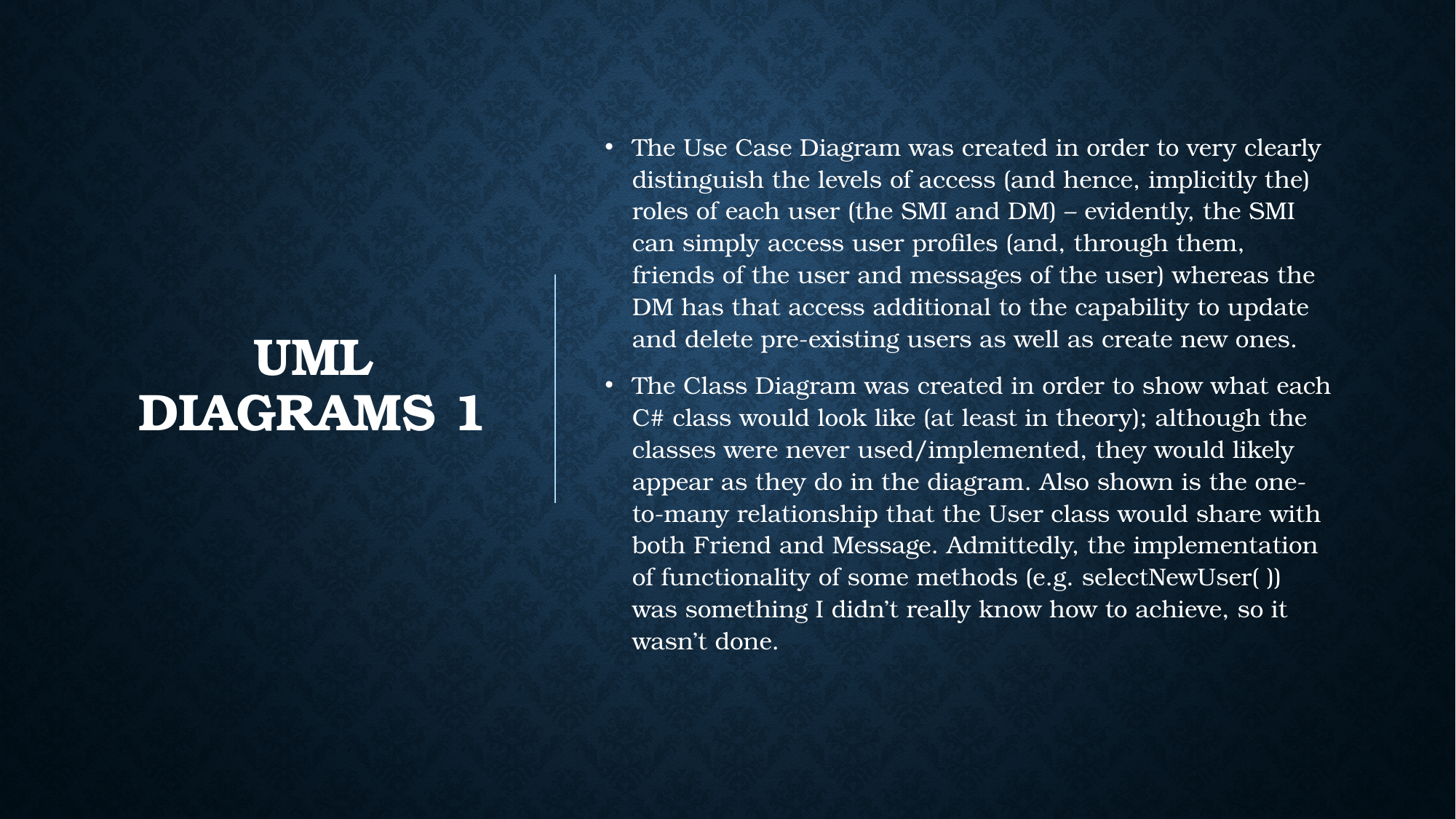

# UML Diagrams 1
The Use Case Diagram was created in order to very clearly distinguish the levels of access (and hence, implicitly the) roles of each user (the SMI and DM) – evidently, the SMI can simply access user profiles (and, through them, friends of the user and messages of the user) whereas the DM has that access additional to the capability to update and delete pre-existing users as well as create new ones.
The Class Diagram was created in order to show what each C# class would look like (at least in theory); although the classes were never used/implemented, they would likely appear as they do in the diagram. Also shown is the one-to-many relationship that the User class would share with both Friend and Message. Admittedly, the implementation of functionality of some methods (e.g. selectNewUser( )) was something I didn’t really know how to achieve, so it wasn’t done.